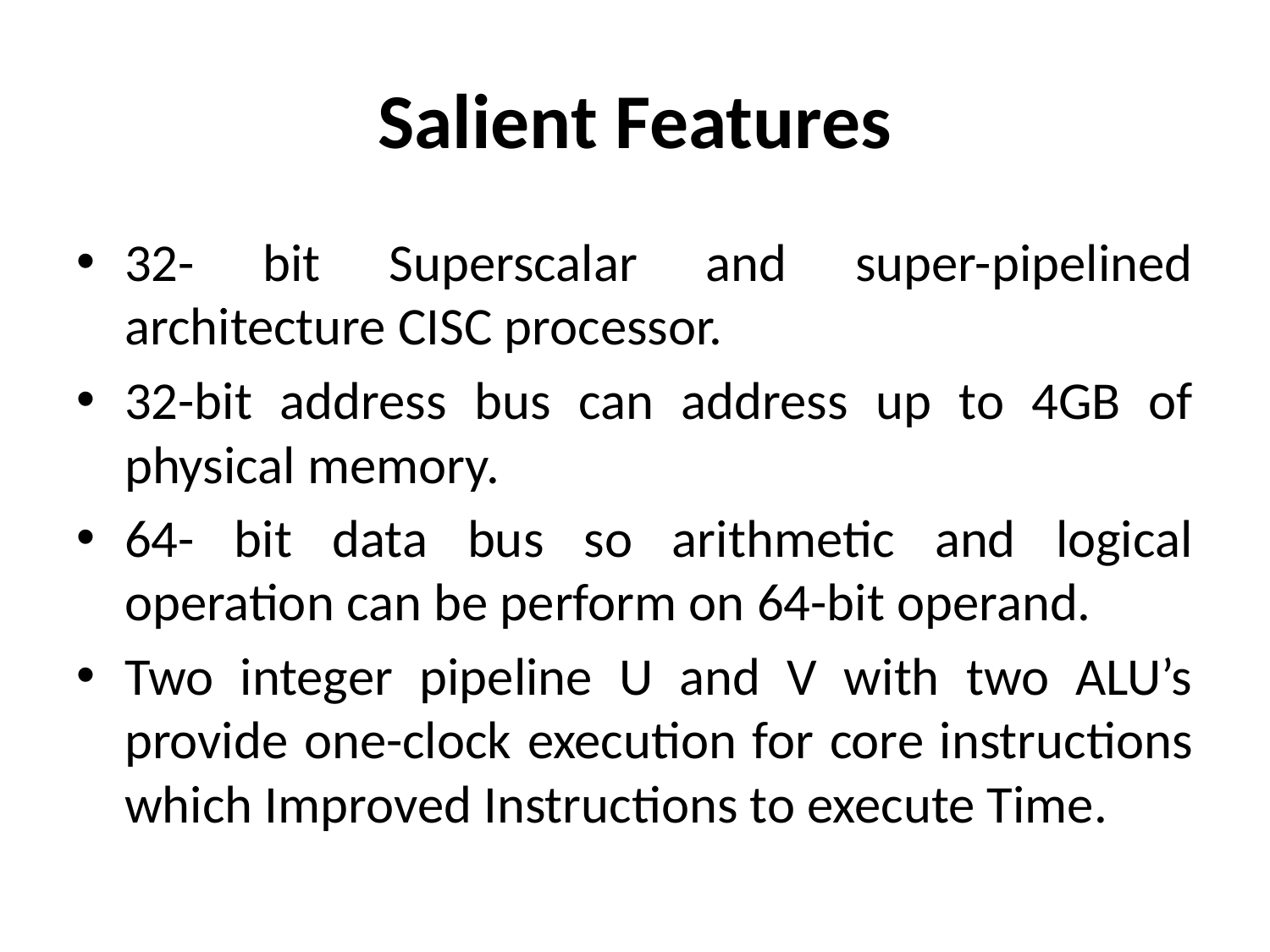

# Salient Features
32- bit Superscalar and super-pipelined architecture CISC processor.
32-bit address bus can address up to 4GB of physical memory.
64- bit data bus so arithmetic and logical operation can be perform on 64-bit operand.
Two integer pipeline U and V with two ALU’s provide one-clock execution for core instructions which Improved Instructions to execute Time.